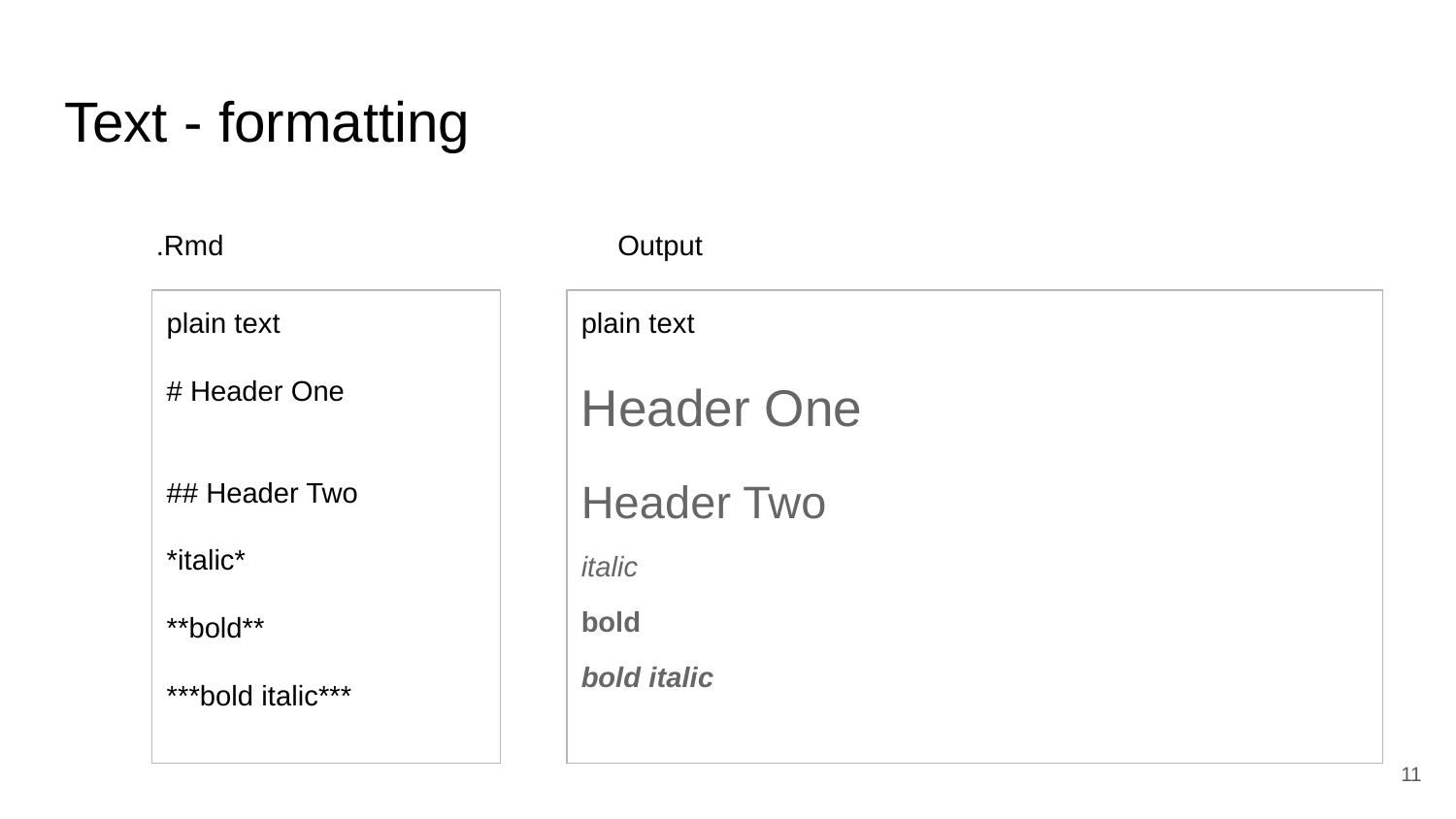

# Text - formatting
.Rmd
Output
plain text

# Header One

## Header Two

*italic*

**bold**

***bold italic***
plain text
Header One
Header Two
italic
bold
bold italic

11